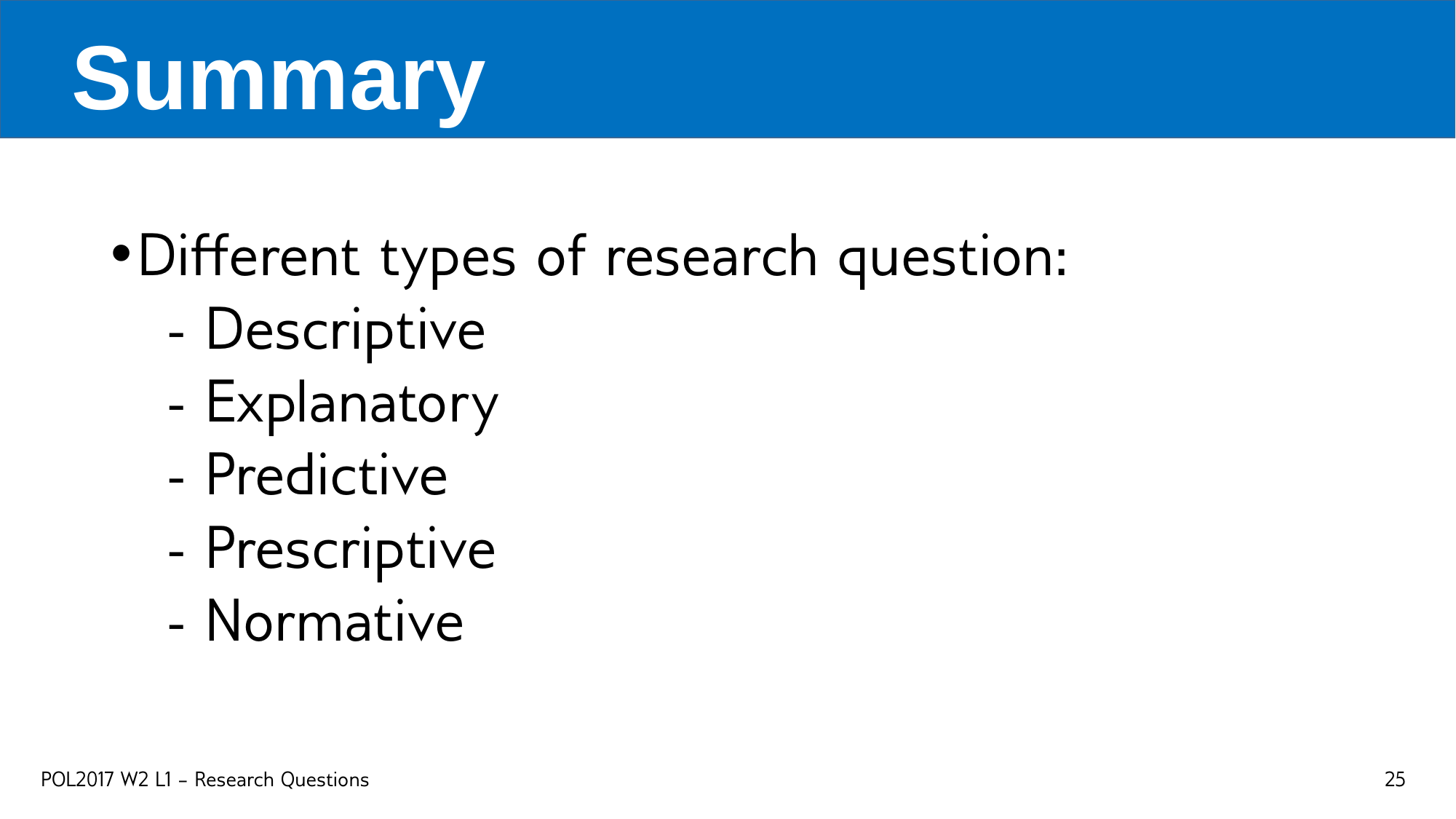

# Summary
Different types of research question:
- Descriptive
- Explanatory
- Predictive
- Prescriptive
- Normative

POL2017 W2 L1 – Research Questions
25